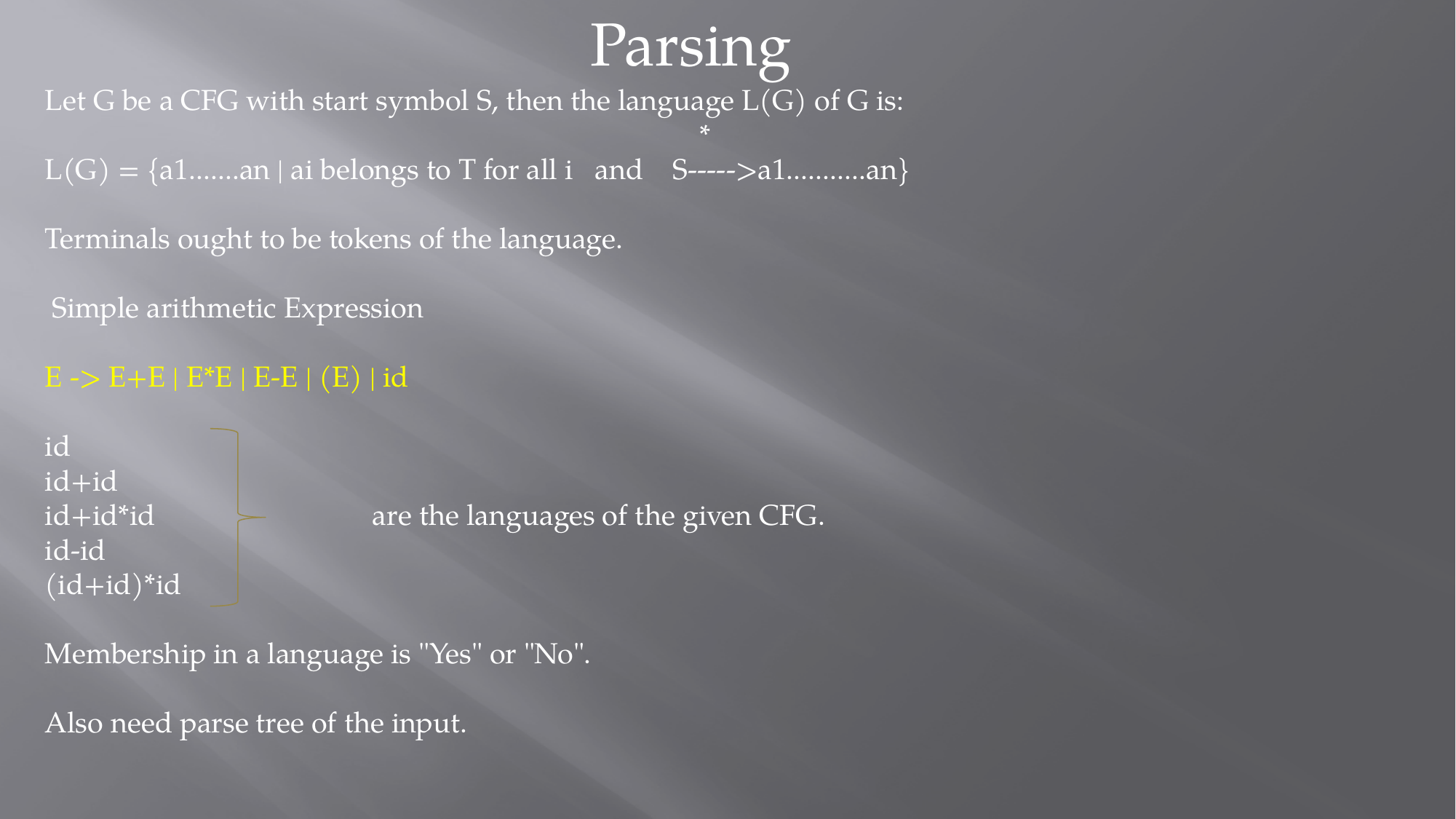

Parsing
Let G be a CFG with start symbol S, then the language L(G) of G is:
						*
L(G) = {a1.......an | ai belongs to T for all i   and    S----->a1...........an}

Terminals ought to be tokens of the language.

 Simple arithmetic Expression

E -> E+E | E*E | E-E | (E) | id

id
id+id
id+id*id		are the languages of the given CFG.
id-id
(id+id)*id

Membership in a language is "Yes" or "No".

Also need parse tree of the input.